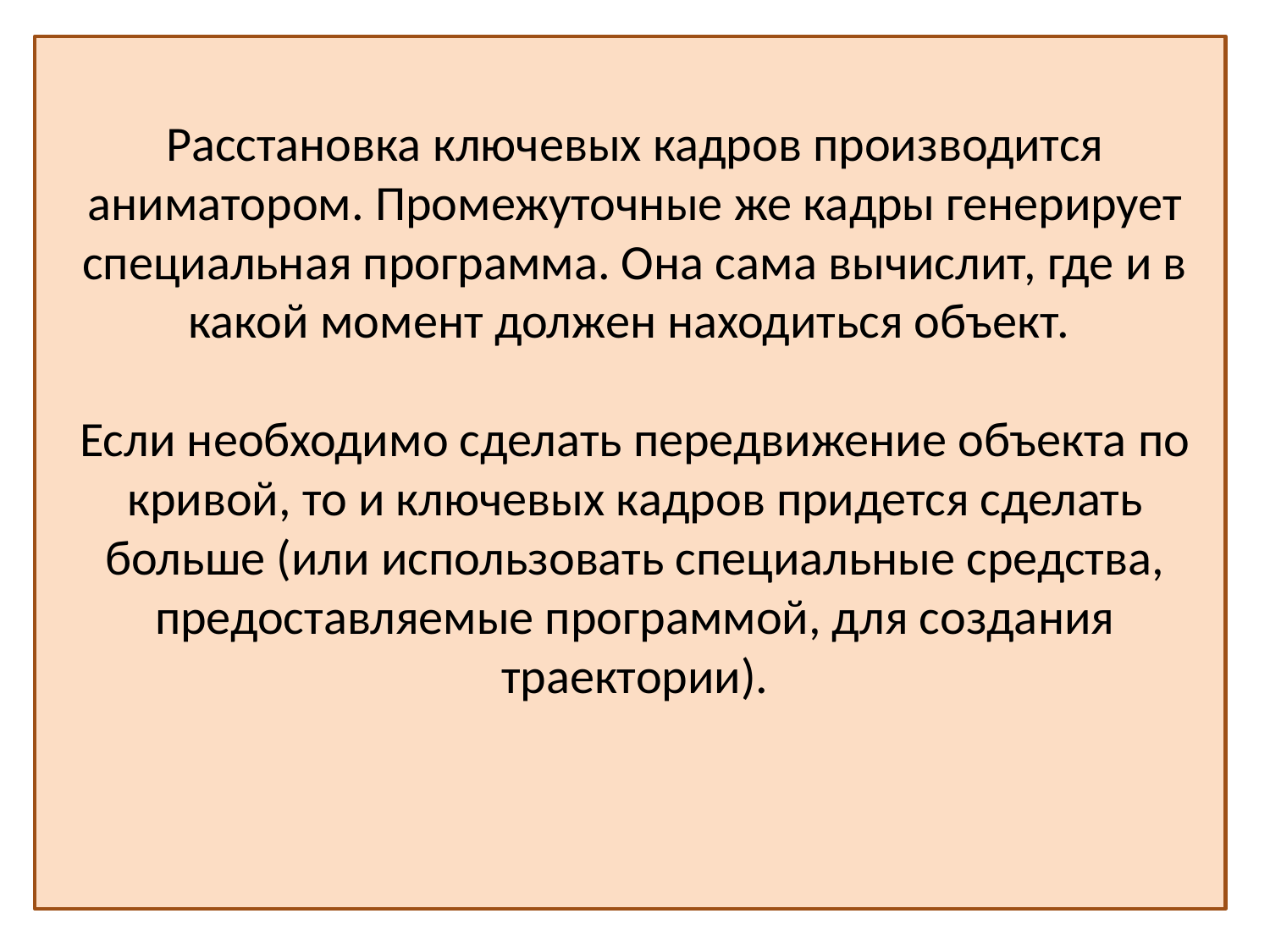

# Расстановка ключевых кадров производится аниматором. Промежуточные же кадры генерирует специальная программа. Она сама вычислит, где и в какой момент должен находиться объект. Если необходимо сделать передвижение объекта по кривой, то и ключевых кадров придется сделать больше (или использовать специальные средства, предоставляемые программой, для создания траектории).